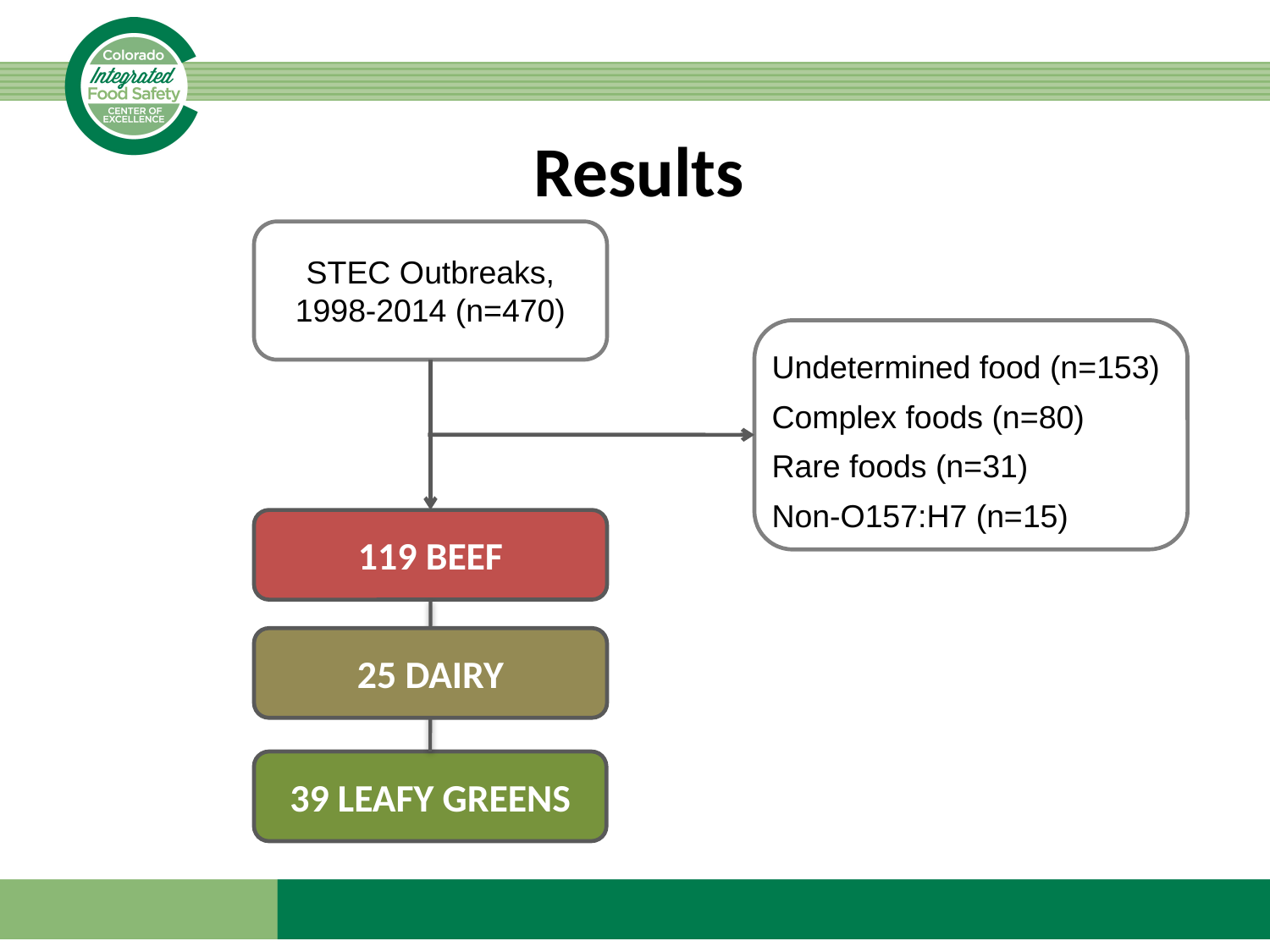

# Results
STEC Outbreaks, 1998-2014 (n=470)
Undetermined food (n=153)
Complex foods (n=80)
Rare foods (n=31)
Non-O157:H7 (n=15)
119 BEEF
25 DAIRY
39 LEAFY GREENS